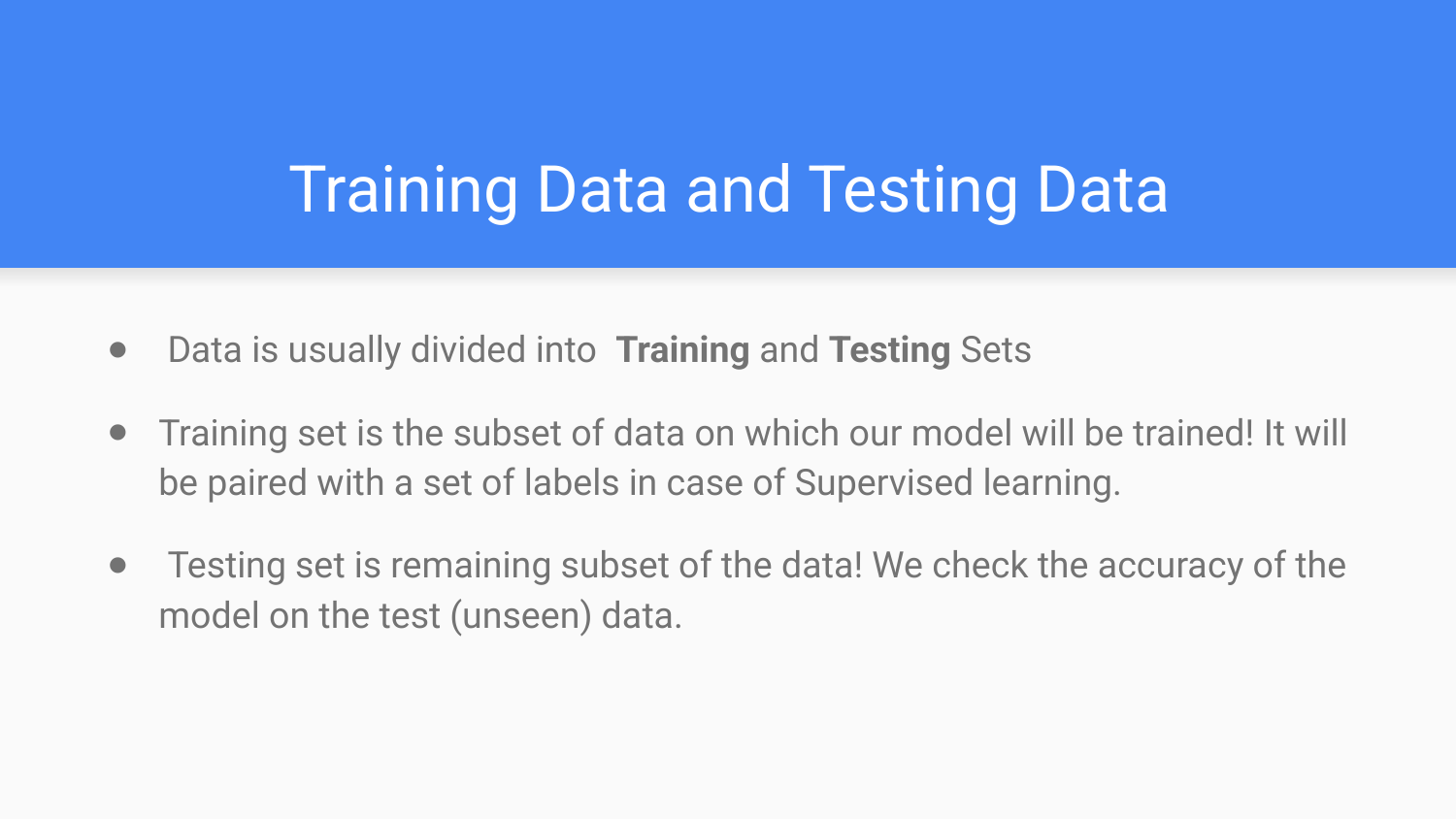

# Training Data and Testing Data
 Data is usually divided into  Training and Testing Sets
Training set is the subset of data on which our model will be trained! It will be paired with a set of labels in case of Supervised learning.
 Testing set is remaining subset of the data! We check the accuracy of the model on the test (unseen) data.